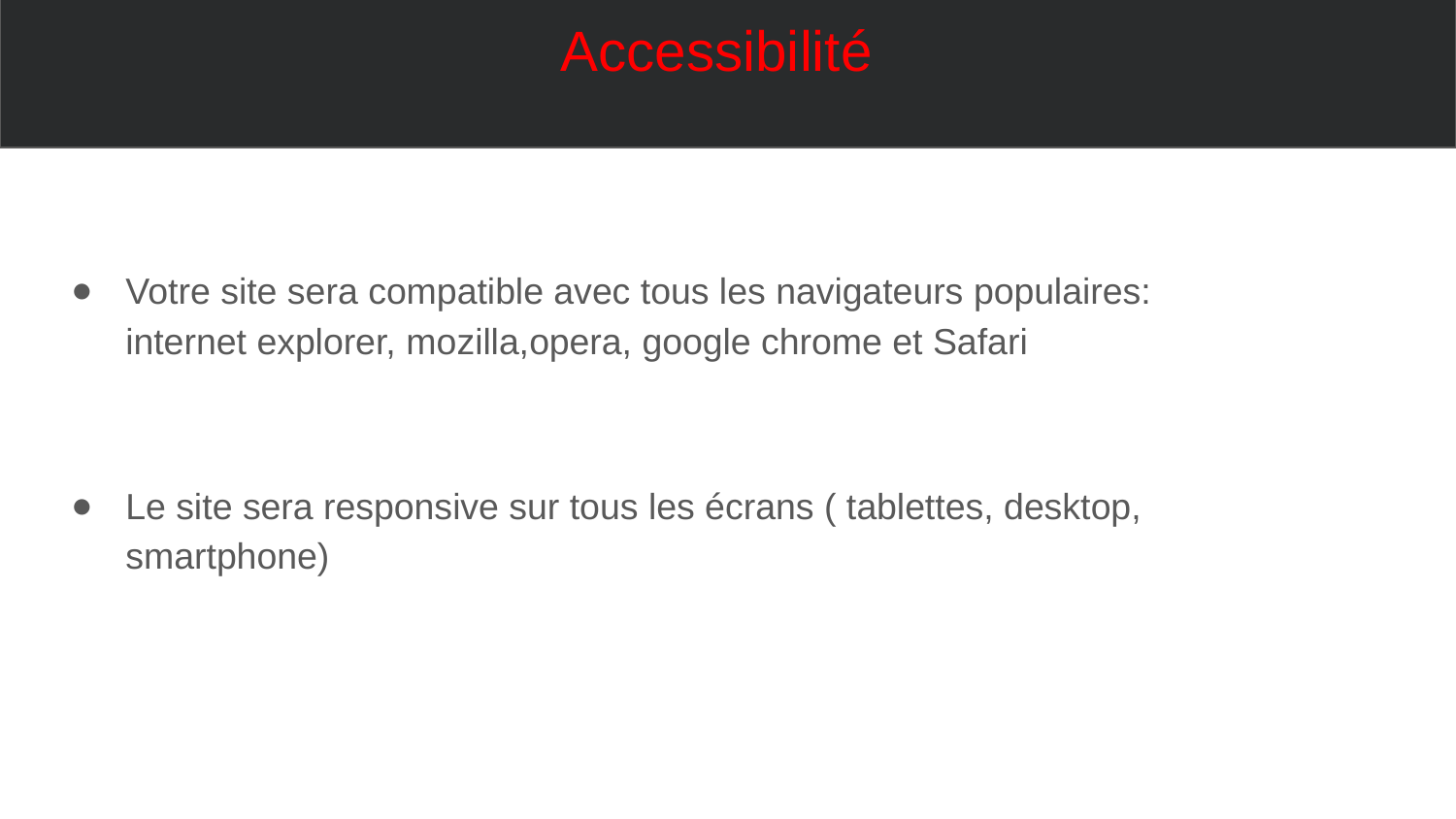

# Accessibilité

Votre site sera compatible avec tous les navigateurs populaires: internet explorer, mozilla,opera, google chrome et Safari

Le site sera responsive sur tous les écrans ( tablettes, desktop, smartphone)